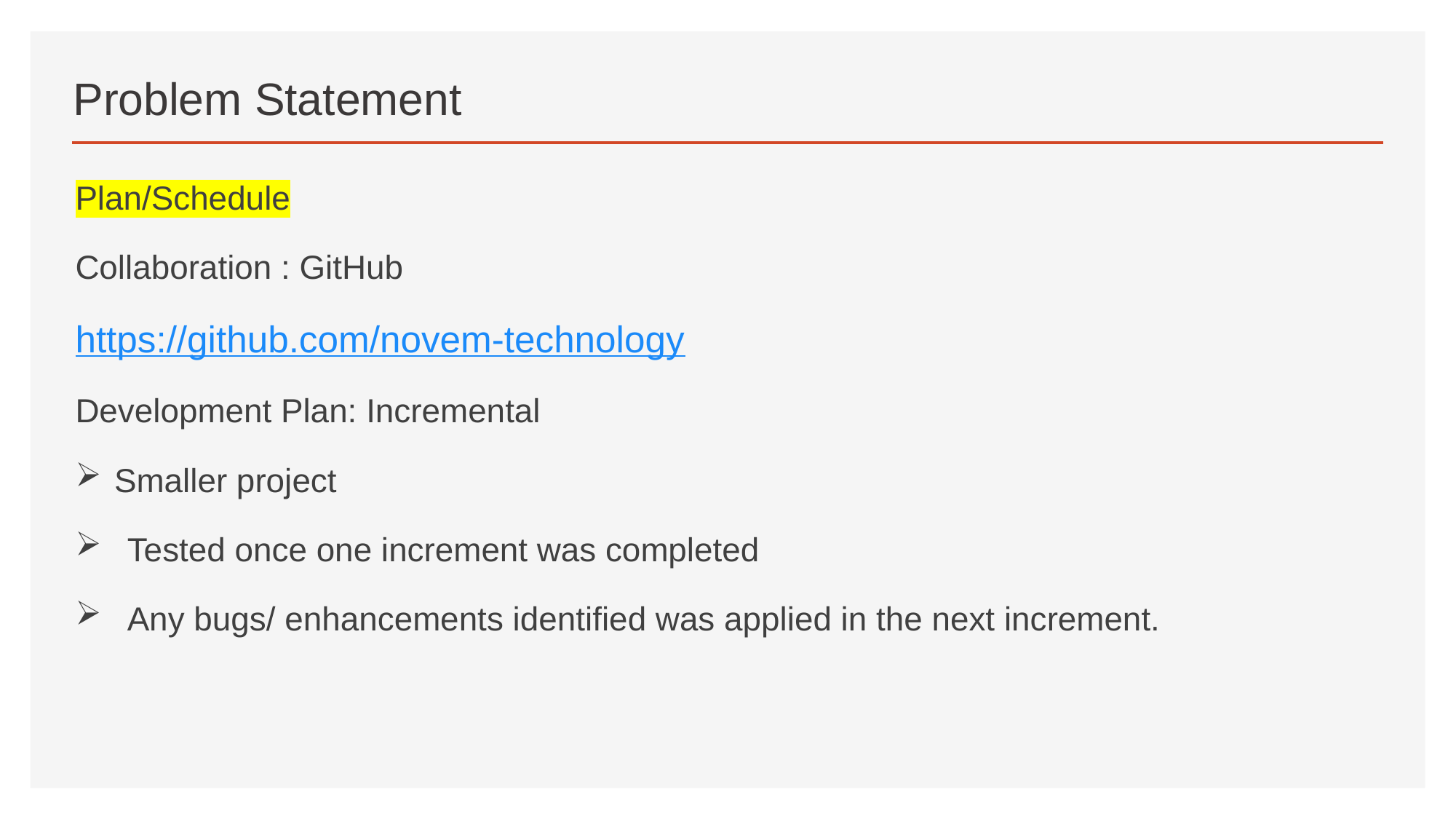

# Problem Statement
Plan/Schedule
Collaboration : GitHub
https://github.com/novem-technology
Development Plan: Incremental
Smaller project
Tested once one increment was completed
Any bugs/ enhancements identified was applied in the next increment.